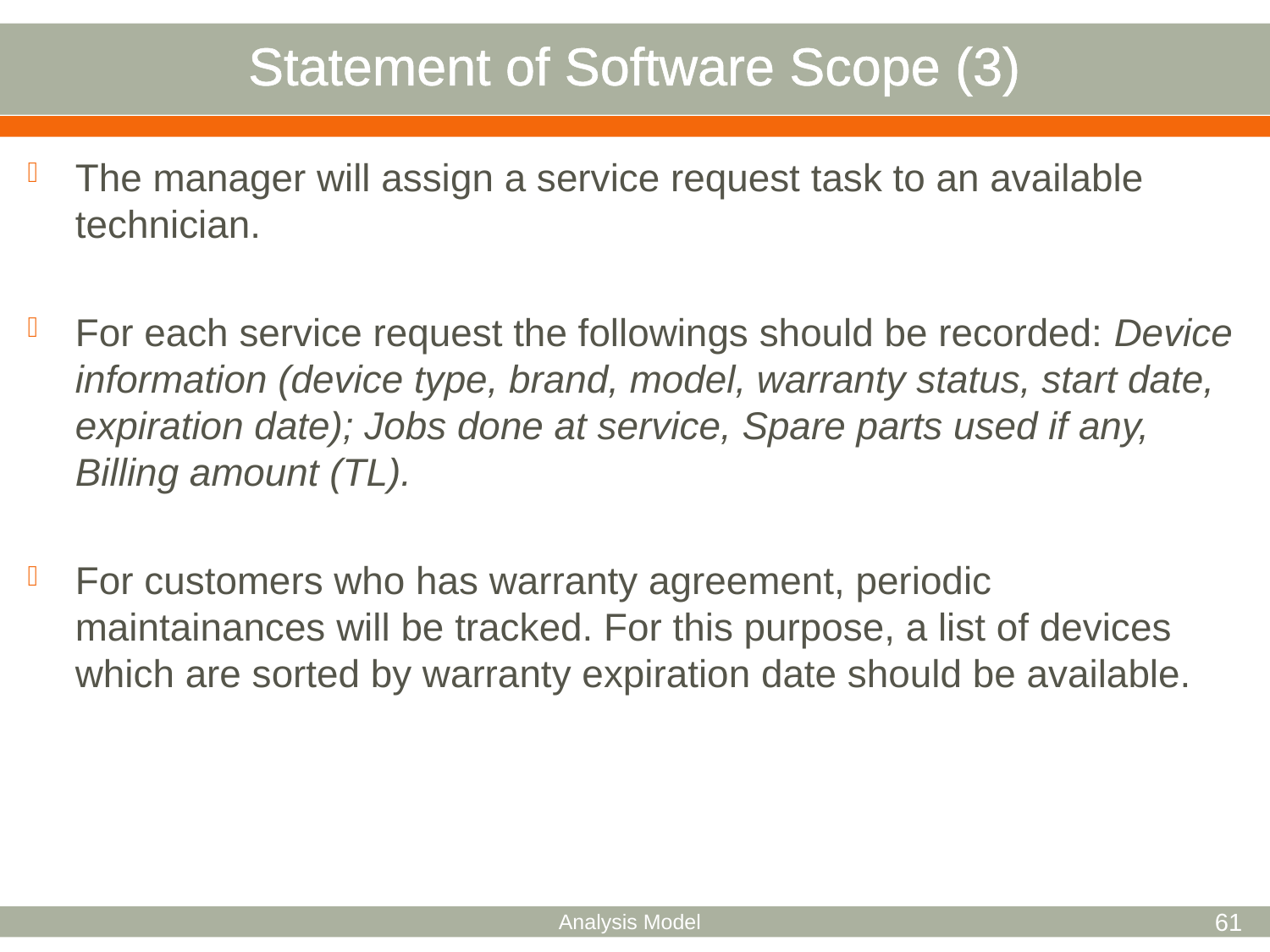

# Statement of Software Scope (3)
The manager will assign a service request task to an available technician.

For each service request the followings should be recorded: Device information (device type, brand, model, warranty status, start date, expiration date); Jobs done at service, Spare parts used if any, Billing amount (TL).

For customers who has warranty agreement, periodic maintainances will be tracked. For this purpose, a list of devices which are sorted by warranty expiration date should be available.

Analysis Model
61